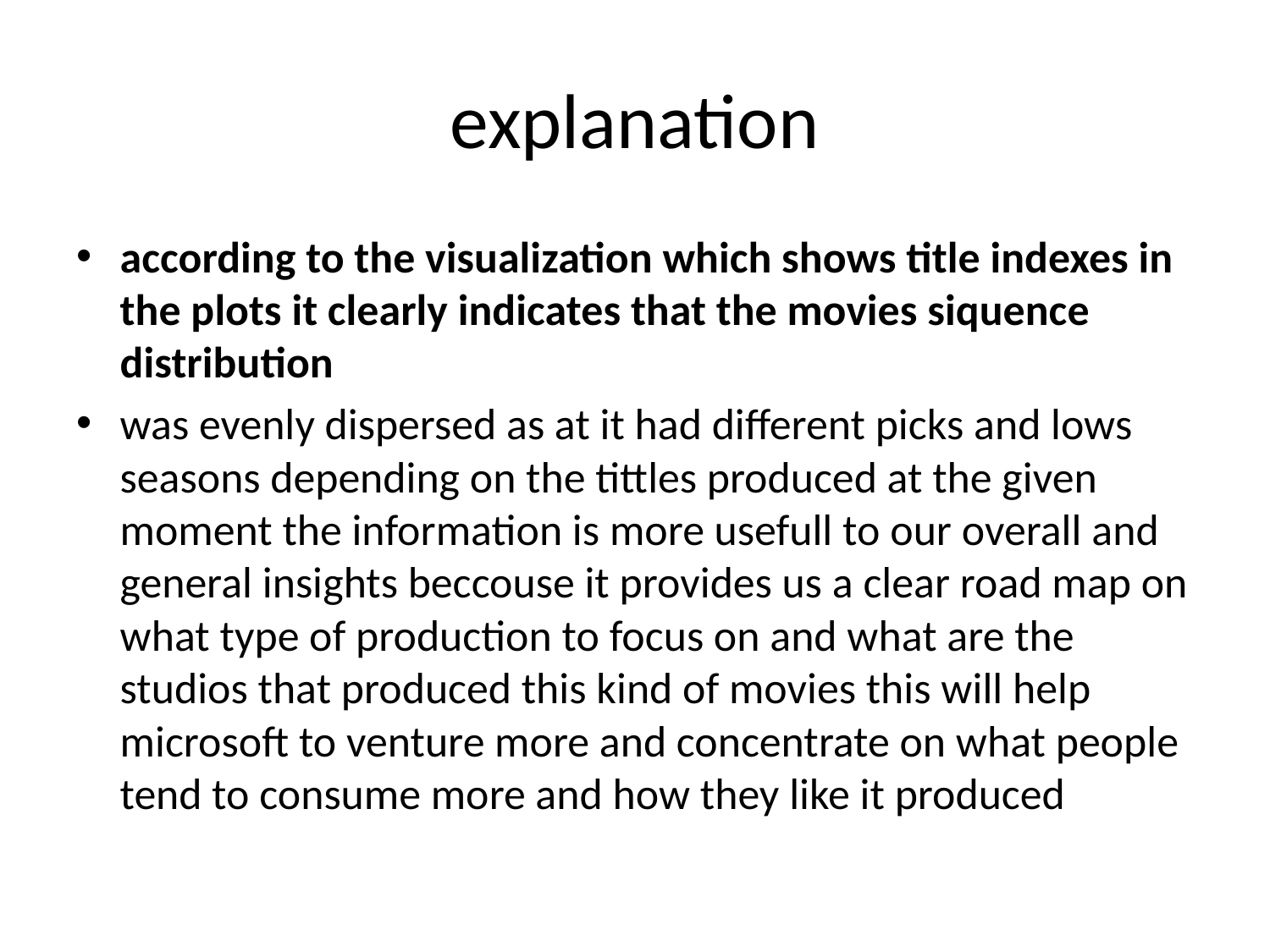

# explanation
according to the visualization which shows title indexes in the plots it clearly indicates that the movies siquence distribution
was evenly dispersed as at it had different picks and lows seasons depending on the tittles produced at the given moment the information is more usefull to our overall and general insights beccouse it provides us a clear road map on what type of production to focus on and what are the studios that produced this kind of movies this will help microsoft to venture more and concentrate on what people tend to consume more and how they like it produced